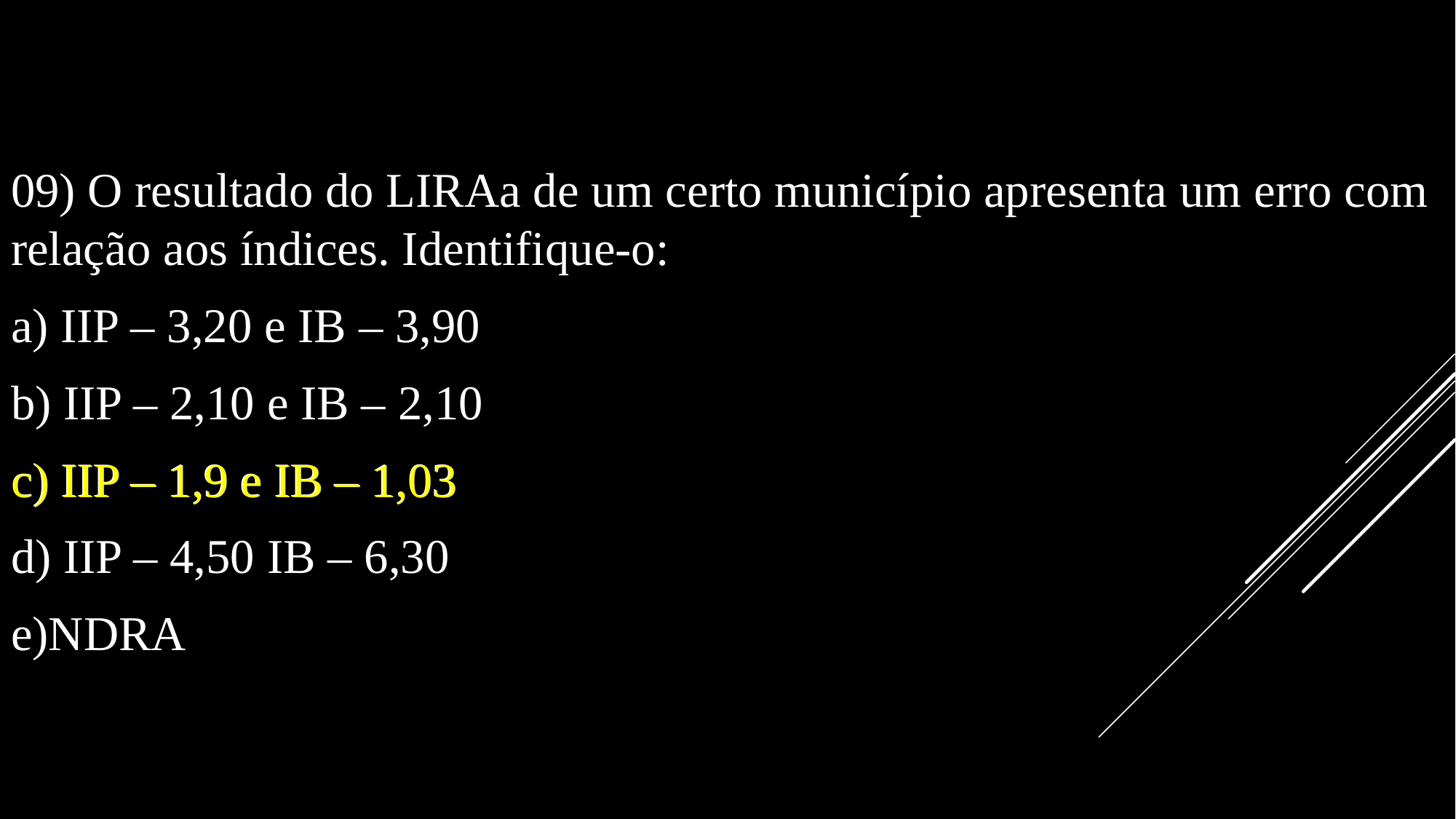

09) O resultado do LIRAa de um certo município apresenta um erro com relação aos índices. Identifique-o:
a) IIP – 3,20 e IB – 3,90
b) IIP – 2,10 e IB – 2,10
c) IIP – 1,9 e IB – 1,03
d) IIP – 4,50 IB – 6,30
e)NDRA
c) IIP – 1,9 e IB – 1,03